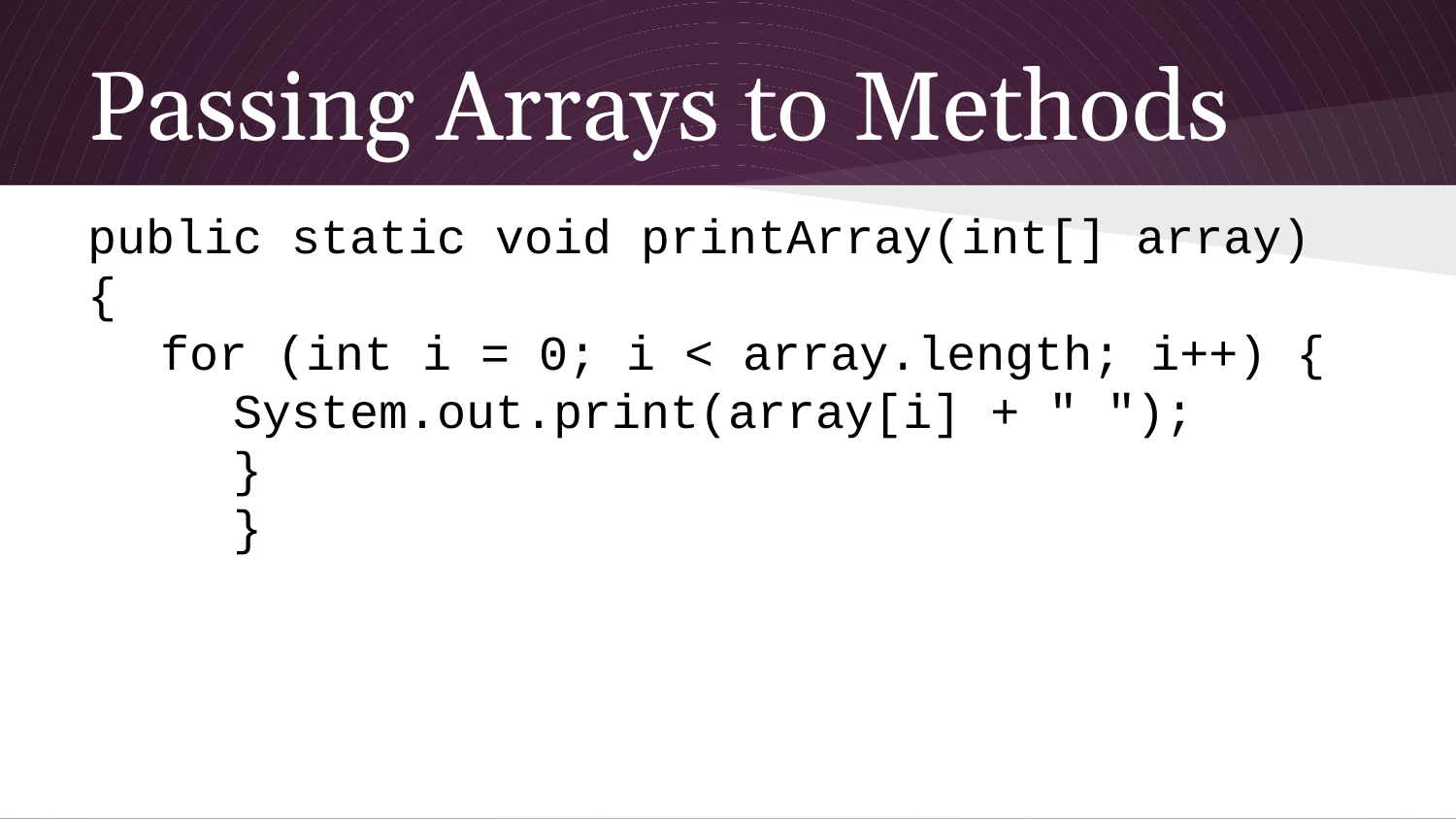

# Passing Arrays to Methods
public static void printArray(int[] array) {
for (int i = 0; i < array.length; i++) {
System.out.print(array[i] + " ");
}
}